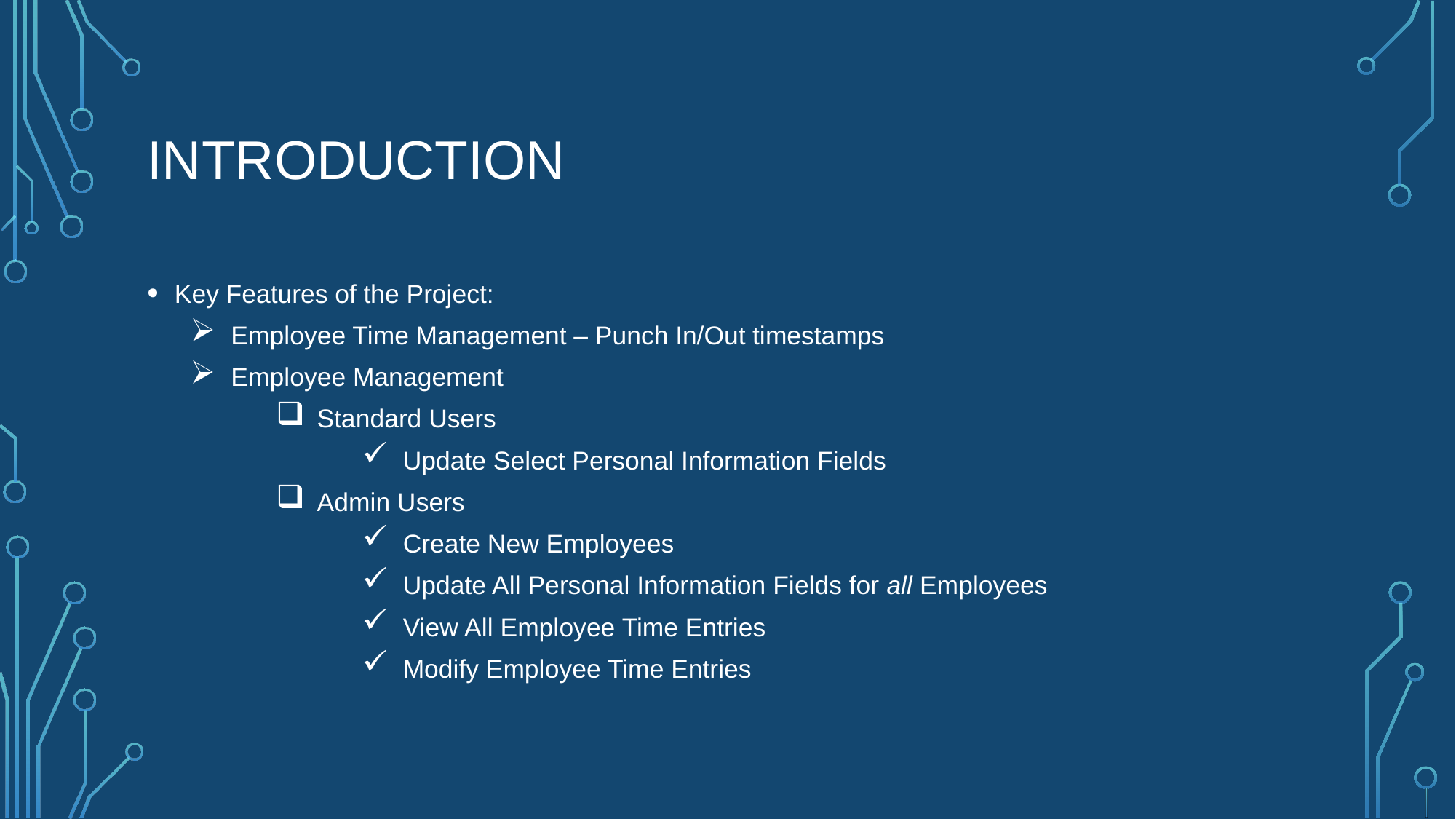

# Introduction
Key Features of the Project:
Employee Time Management – Punch In/Out timestamps
Employee Management
Standard Users
Update Select Personal Information Fields
Admin Users
Create New Employees
Update All Personal Information Fields for all Employees
View All Employee Time Entries
Modify Employee Time Entries